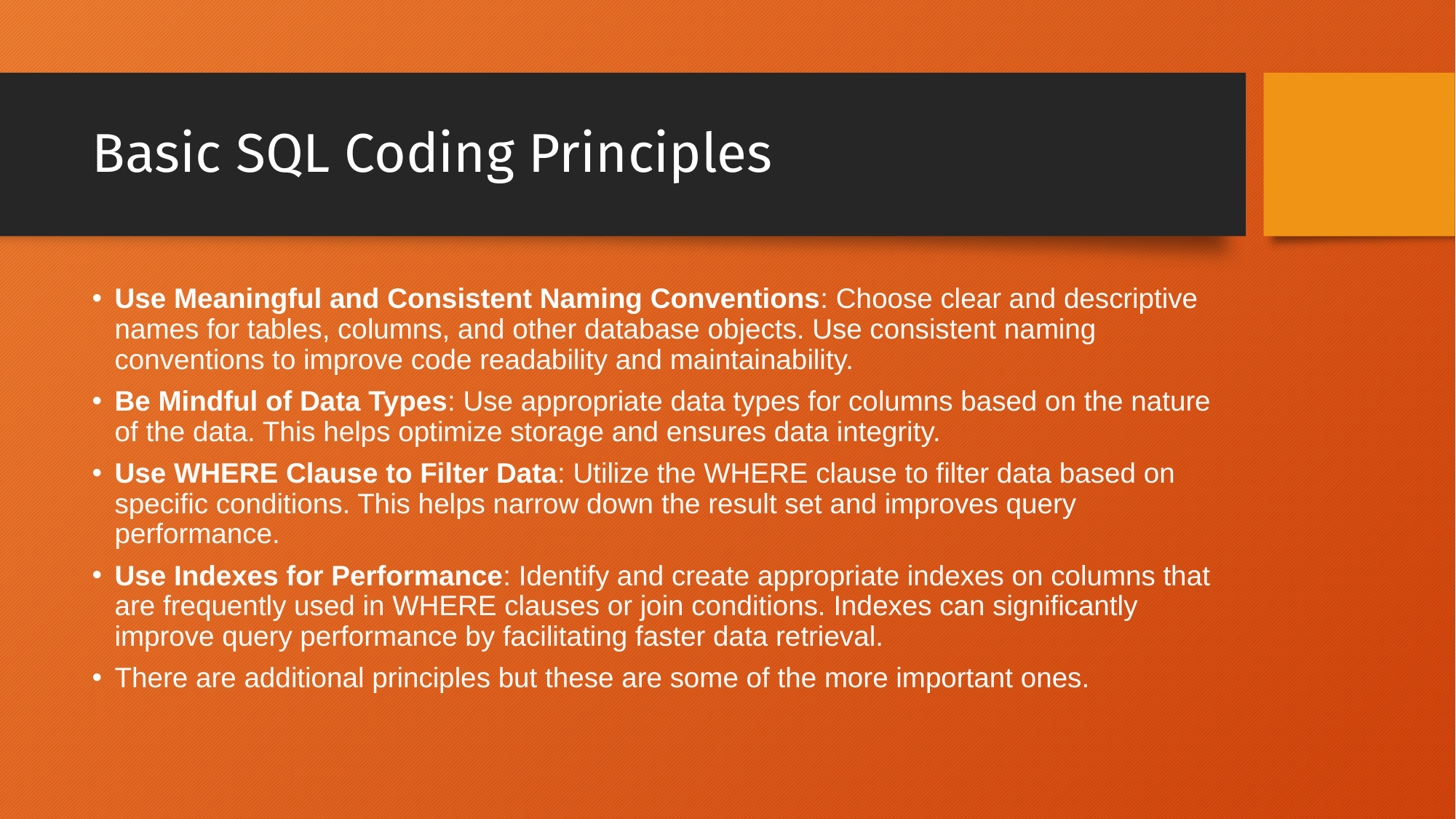

# Basic SQL Coding Principles
Use Meaningful and Consistent Naming Conventions: Choose clear and descriptive names for tables, columns, and other database objects. Use consistent naming conventions to improve code readability and maintainability.
Be Mindful of Data Types: Use appropriate data types for columns based on the nature of the data. This helps optimize storage and ensures data integrity.
Use WHERE Clause to Filter Data: Utilize the WHERE clause to filter data based on specific conditions. This helps narrow down the result set and improves query performance.
Use Indexes for Performance: Identify and create appropriate indexes on columns that are frequently used in WHERE clauses or join conditions. Indexes can significantly improve query performance by facilitating faster data retrieval.
There are additional principles but these are some of the more important ones.